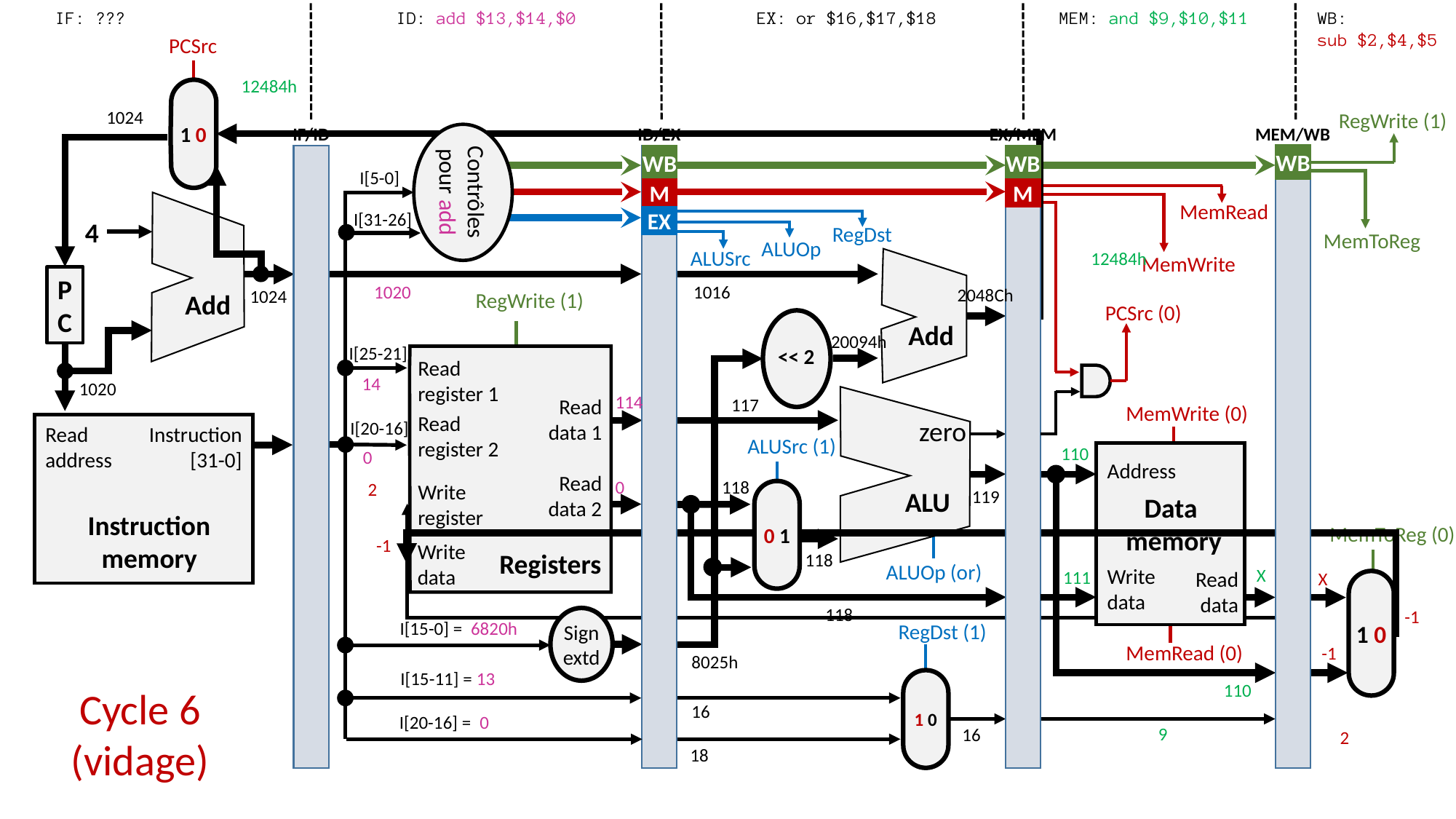

IF: ???
ID: add $13,$14,$0
EX: or $16,$17,$18
MEM: and $9,$10,$11
WB:
sub $2,$4,$5
PCSrc
12484h
1 0
1024
RegWrite (1)
IF/ID

ID/EX

EX/MEM

MEM/WB

Contrôles
pour add
WB
WB
WB
I[5-0]
M
M

MemRead
I[31-26]
EX
4
RegDst
MemToReg

ALUOp
ALUSrc
12484h
MemWrite

P
C
1020
1016
 2048Ch
1024
RegWrite (1)
Add
PCSrc (0)

Add
 20094h
I[25-21]
<< 2

Read
register 1

14
1020
114

Read data 1
117
MemWrite (0)
Read
register 2
zero
I[20-16]

Read address
Instruction [31-0]
ALUSrc (1)

110
0

Address
Read data 2

118
0
 2
Write
register
119
ALU
0 1
Data
memory

Instruction
memory
MemToReg (0)
 -1
Write
data
Registers
118
ALUOp (or)
Write data

  X
Read data
111
 X
1 0

118
-1
Sign extd
I[15-0] =  6820h
RegDst (1)
MemRead (0)
  -1

 8025h
I[15-11] = 13

1 0
110
Cycle 6
(vidage)

 16

I[20-16] =  0
9
 16
2
 18